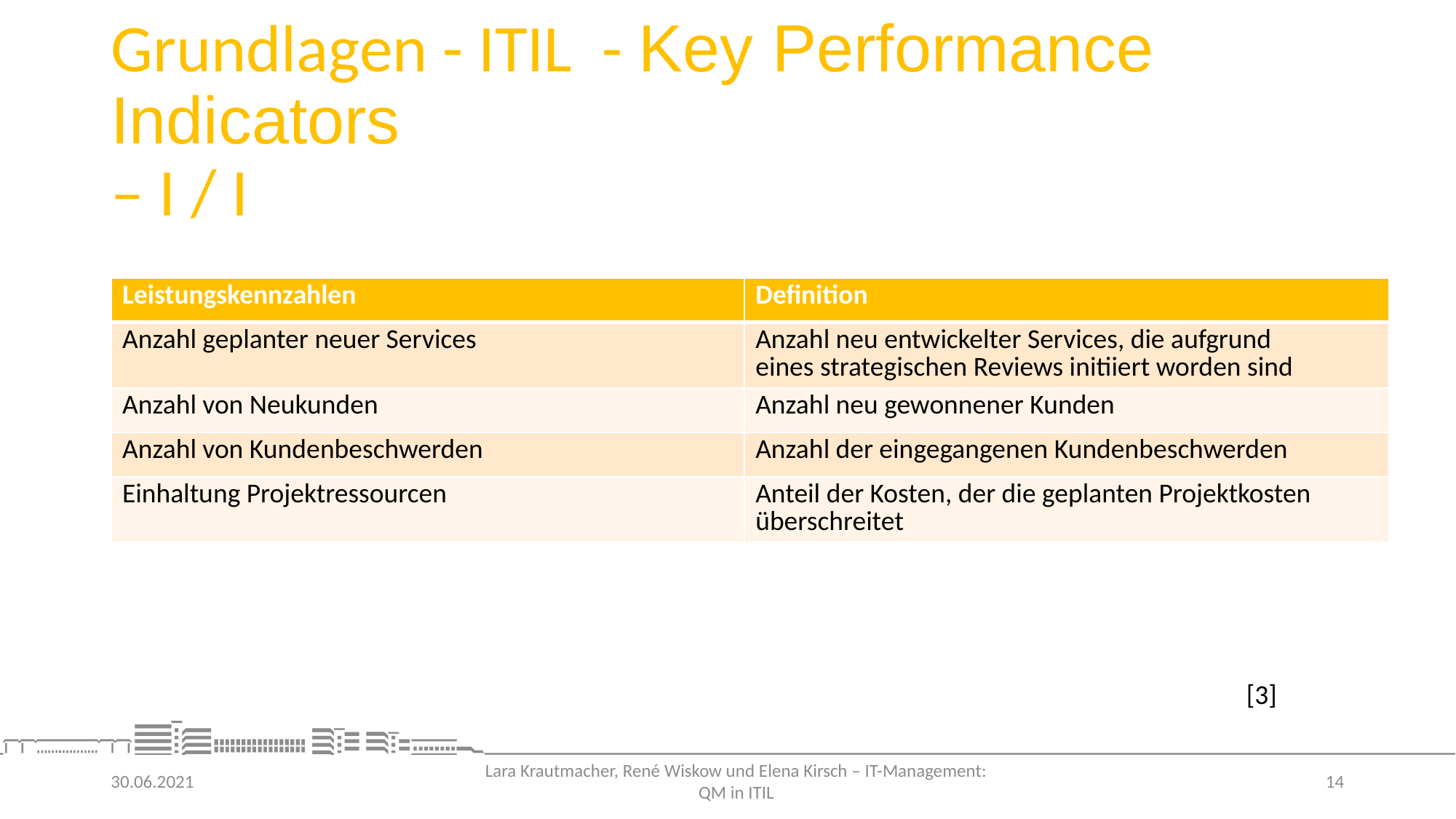

# Grundlagen - ITIL  - Key Performance Indicators – I / I
| Leistungskennzahlen | Definition |
| --- | --- |
| Anzahl geplanter neuer Services | Anzahl neu entwickelter Services, die aufgrund eines strategischen Reviews initiiert worden sind |
| Anzahl von Neukunden | Anzahl neu gewonnener Kunden |
| Anzahl von Kundenbeschwerden | Anzahl der eingegangenen Kundenbeschwerden |
| Einhaltung Projektressourcen | Anteil der Kosten, der die geplanten Projektkosten überschreitet |
[3]
30.06.2021
14